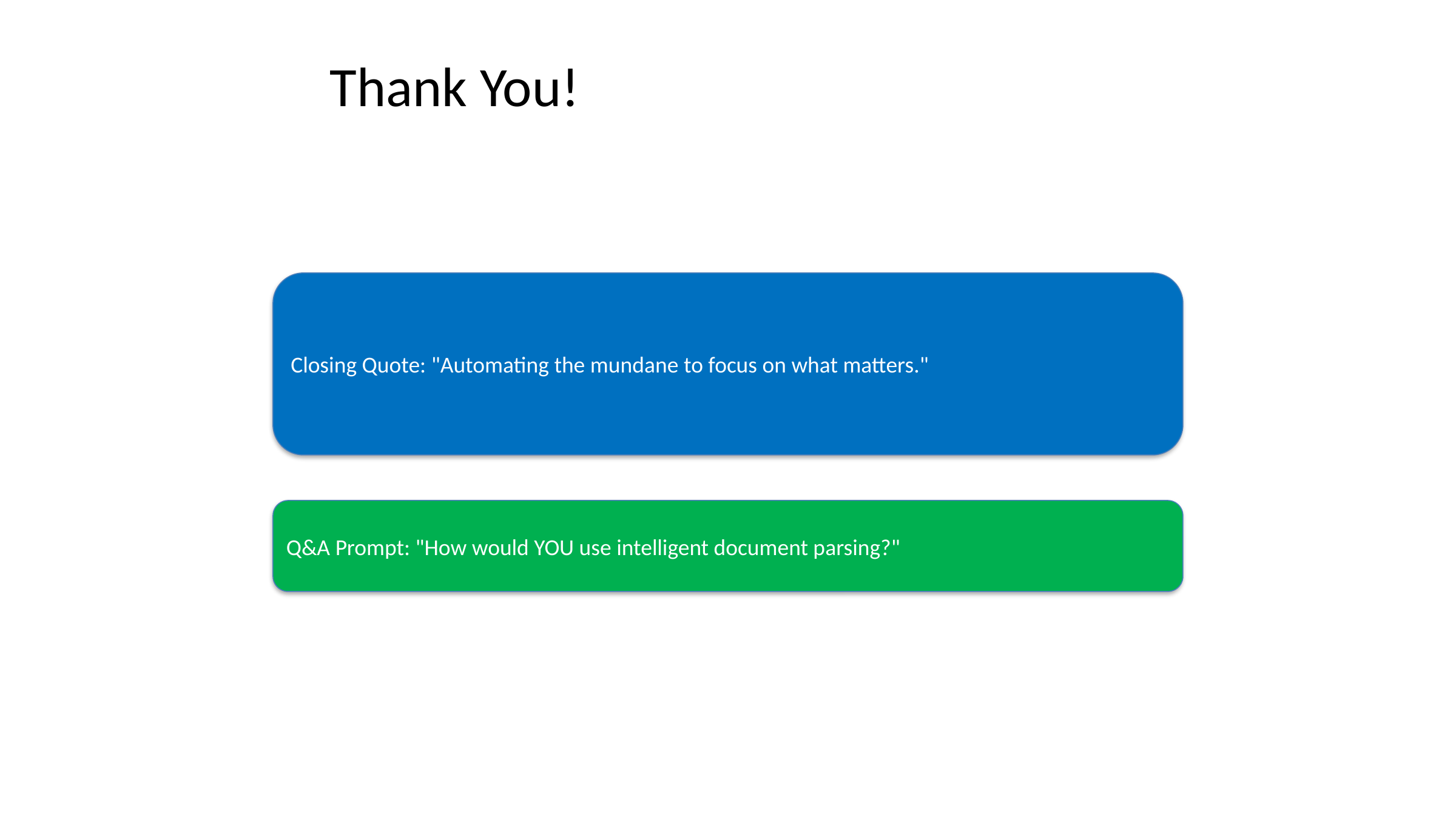

# Thank You!
Closing Quote: "Automating the mundane to focus on what matters."
Q&A Prompt: "How would YOU use intelligent document parsing?"